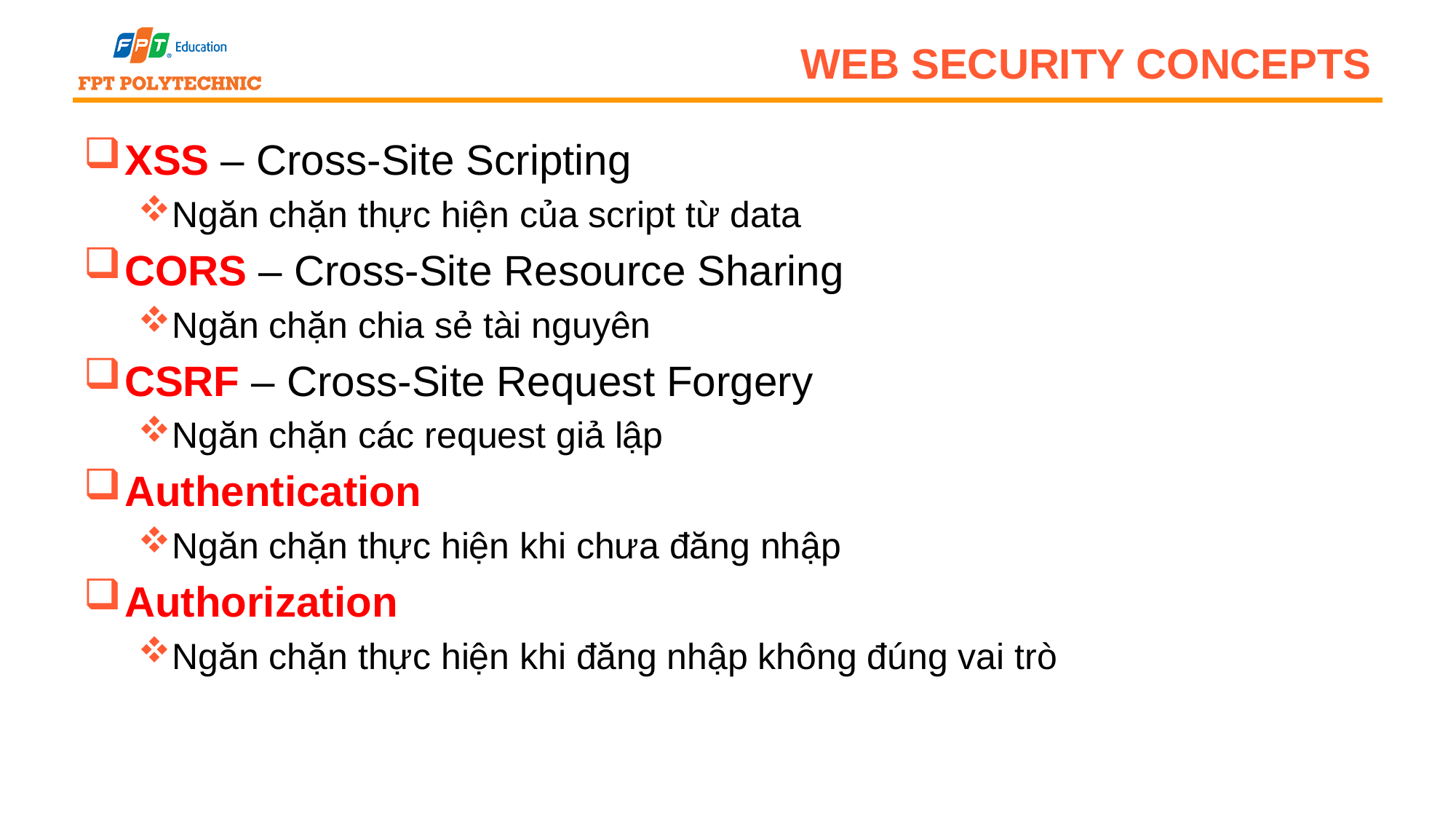

# Web Security Concepts
XSS – Cross-Site Scripting
Ngăn chặn thực hiện của script từ data
CORS – Cross-Site Resource Sharing
Ngăn chặn chia sẻ tài nguyên
CSRF – Cross-Site Request Forgery
Ngăn chặn các request giả lập
Authentication
Ngăn chặn thực hiện khi chưa đăng nhập
Authorization
Ngăn chặn thực hiện khi đăng nhập không đúng vai trò